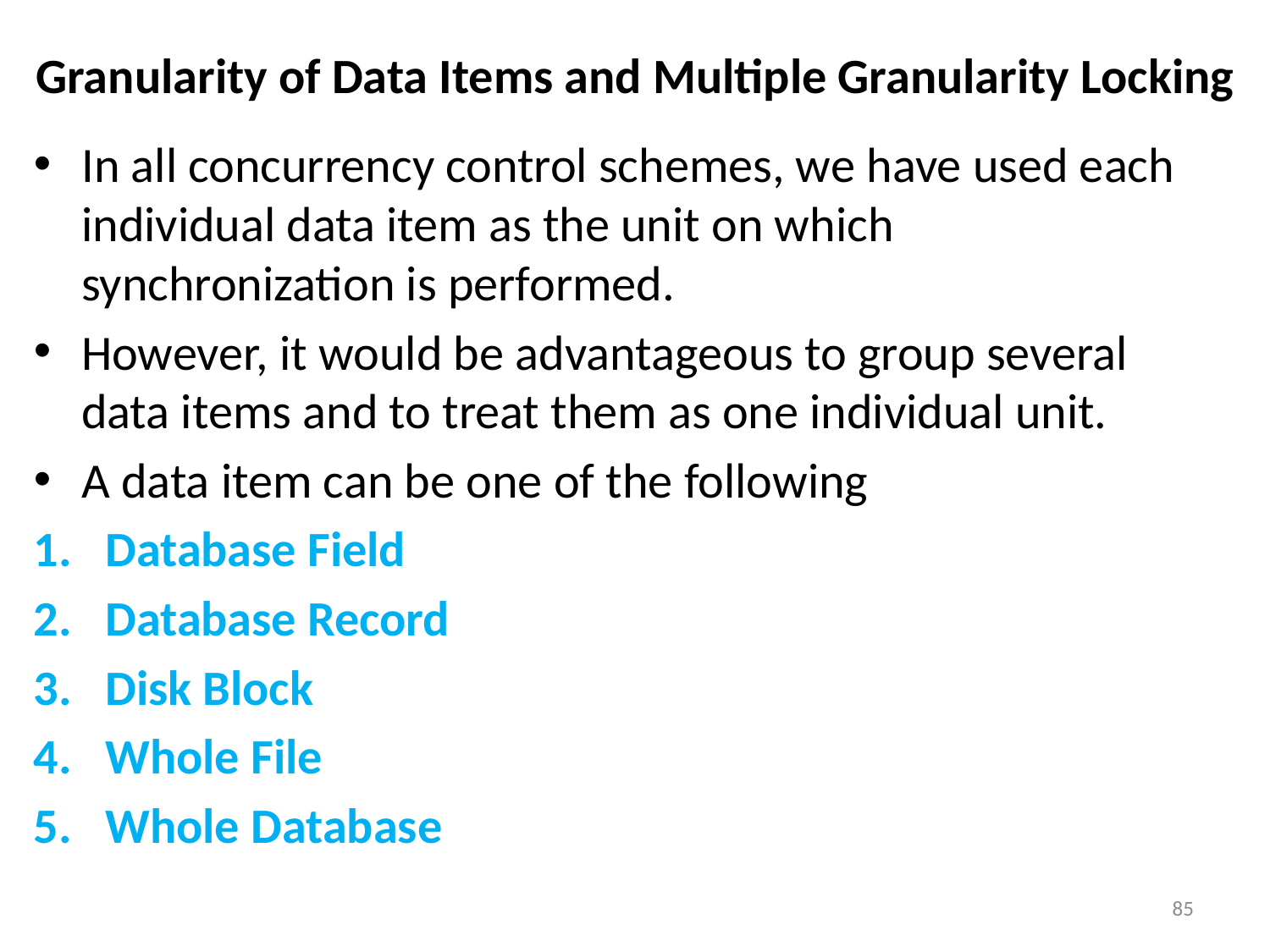

# Granularity of Data Items and Multiple Granularity Locking
In all concurrency control schemes, we have used each individual data item as the unit on which synchronization is performed.
However, it would be advantageous to group several data items and to treat them as one individual unit.
A data item can be one of the following
Database Field
Database Record
Disk Block
Whole File
Whole Database
85